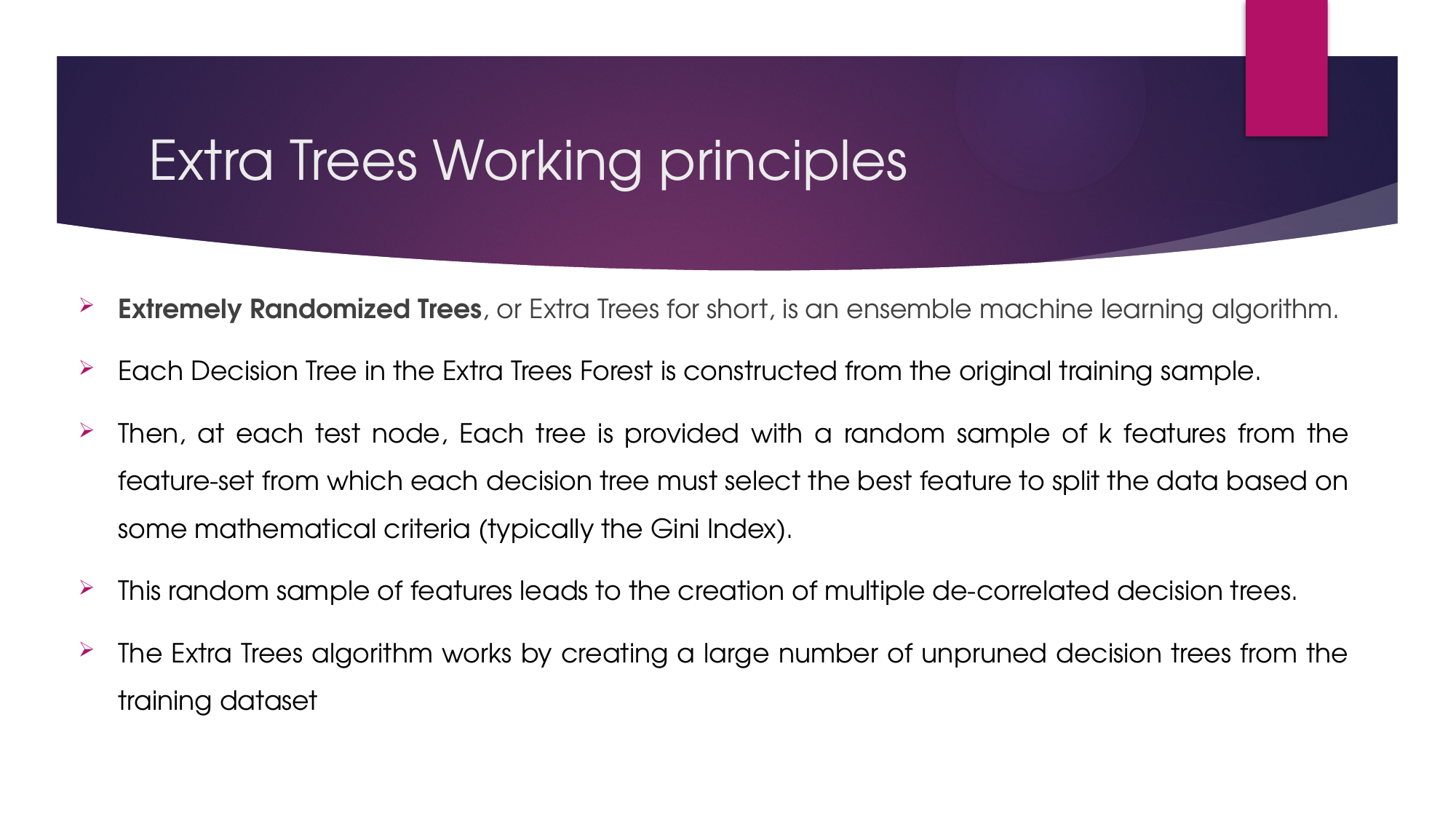

# Extra Trees Working principles
Extremely Randomized Trees, or Extra Trees for short, is an ensemble machine learning algorithm.
Each Decision Tree in the Extra Trees Forest is constructed from the original training sample.
Then, at each test node, Each tree is provided with a random sample of k features from the feature-set from which each decision tree must select the best feature to split the data based on some mathematical criteria (typically the Gini Index).
This random sample of features leads to the creation of multiple de-correlated decision trees.
The Extra Trees algorithm works by creating a large number of unpruned decision trees from the training dataset